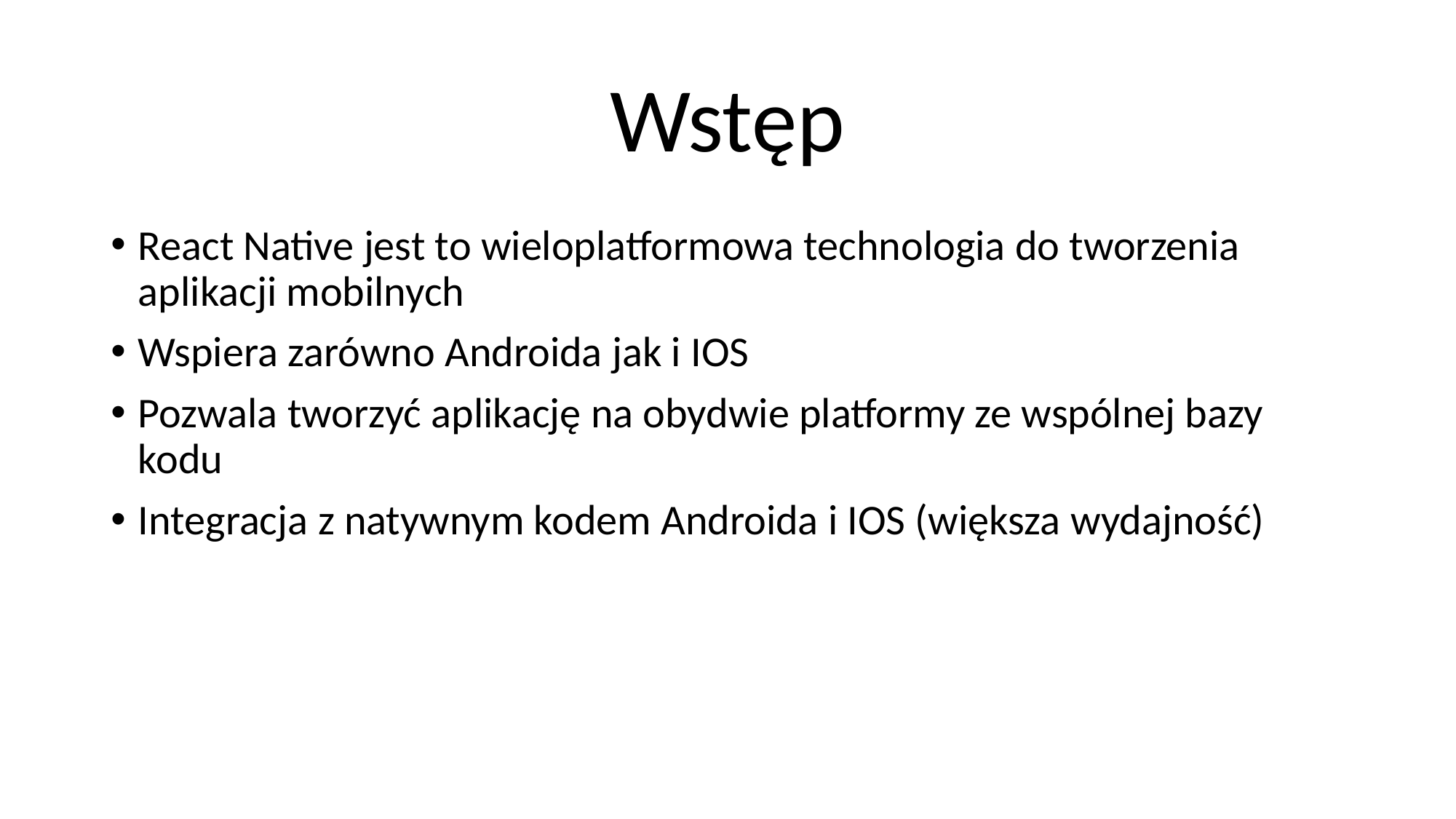

# Wstęp
React Native jest to wieloplatformowa technologia do tworzenia aplikacji mobilnych
Wspiera zarówno Androida jak i IOS
Pozwala tworzyć aplikację na obydwie platformy ze wspólnej bazy kodu
Integracja z natywnym kodem Androida i IOS (większa wydajność)